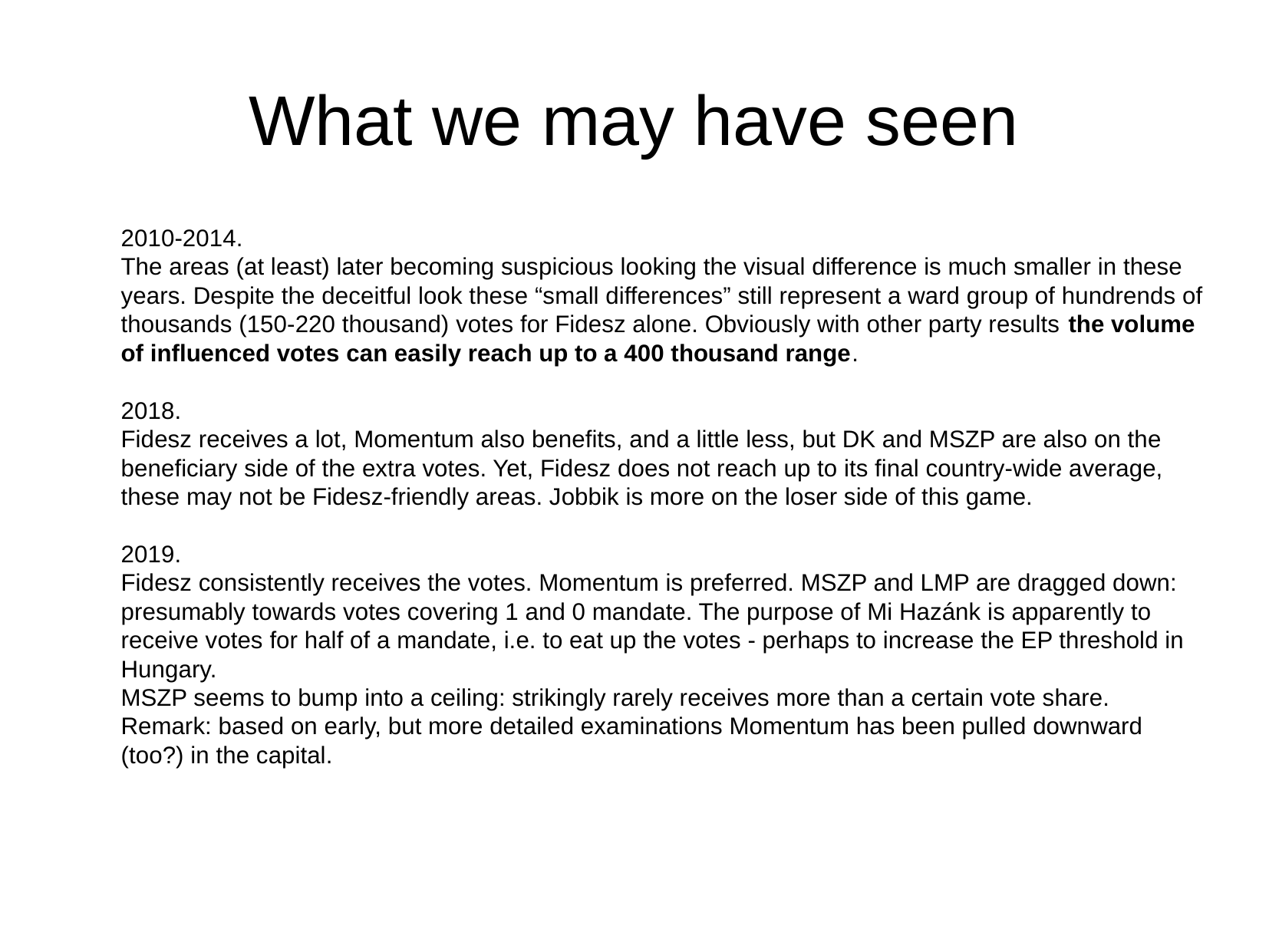

What we may have seen
2010-2014.
The areas (at least) later becoming suspicious looking the visual difference is much smaller in these years. Despite the deceitful look these “small differences” still represent a ward group of hundrends of thousands (150-220 thousand) votes for Fidesz alone. Obviously with other party results the volume of influenced votes can easily reach up to a 400 thousand range.
2018.
Fidesz receives a lot, Momentum also benefits, and a little less, but DK and MSZP are also on the beneficiary side of the extra votes. Yet, Fidesz does not reach up to its final country-wide average, these may not be Fidesz-friendly areas. Jobbik is more on the loser side of this game.

2019.
Fidesz consistently receives the votes. Momentum is preferred. MSZP and LMP are dragged down: presumably towards votes covering 1 and 0 mandate. The purpose of Mi Hazánk is apparently to receive votes for half of a mandate, i.e. to eat up the votes - perhaps to increase the EP threshold in Hungary.
MSZP seems to bump into a ceiling: strikingly rarely receives more than a certain vote share.
Remark: based on early, but more detailed examinations Momentum has been pulled downward (too?) in the capital.